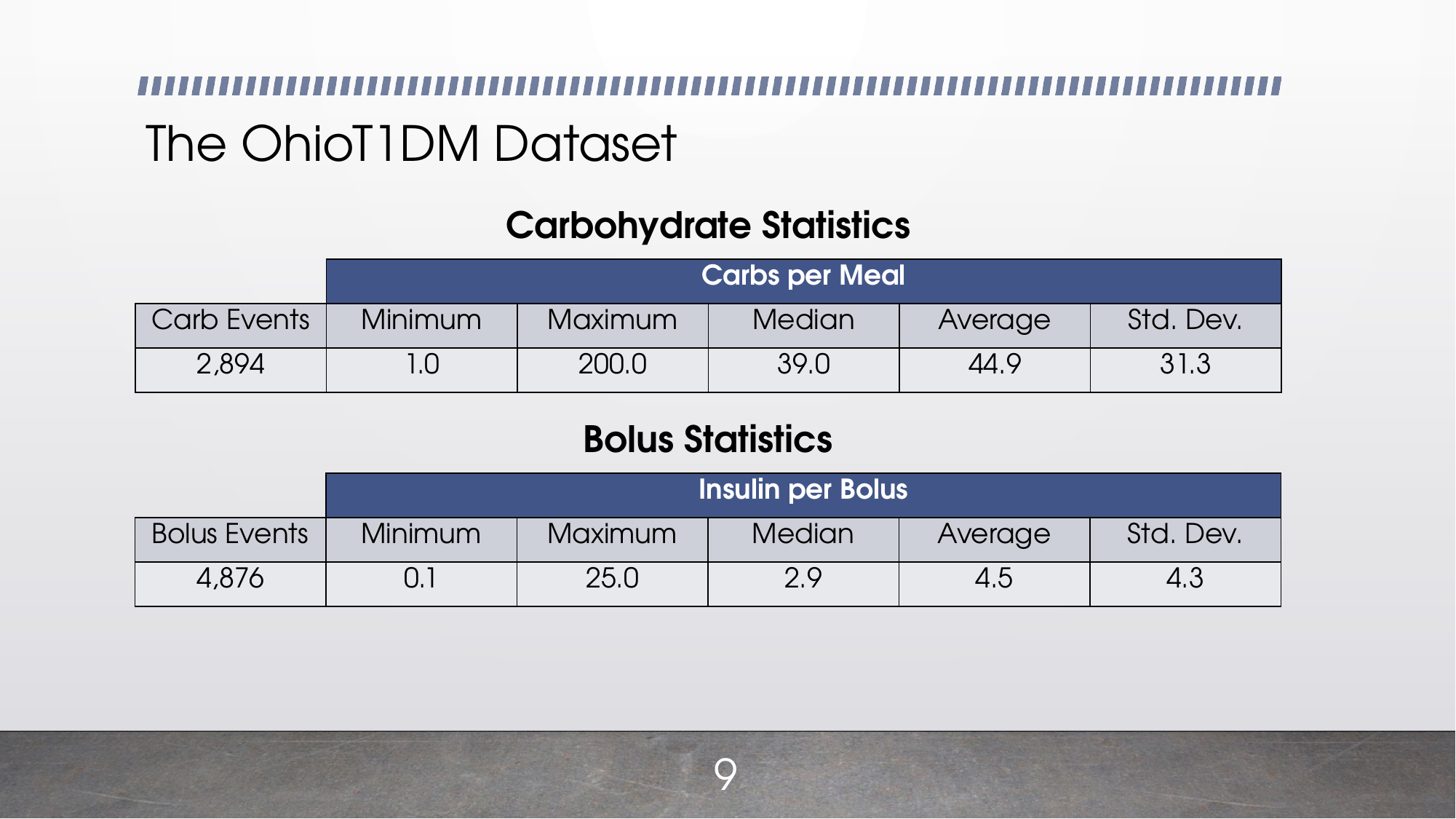

# The OhioT1DM Dataset
Carbohydrate Statistics
|  | Carbs per Meal |  |  |  |  |
| --- | --- | --- | --- | --- | --- |
| Carb Events | Minimum | Maximum | Median | Average | Std. Dev. |
| 2,894 | 1.0 | 200.0 | 39.0 | 44.9 | 31.3 |
Bolus Statistics
|  | Insulin per Bolus |  |  |  |  |
| --- | --- | --- | --- | --- | --- |
| Bolus Events | Minimum | Maximum | Median | Average | Std. Dev. |
| 4,876 | 0.1 | 25.0 | 2.9 | 4.5 | 4.3 |
9